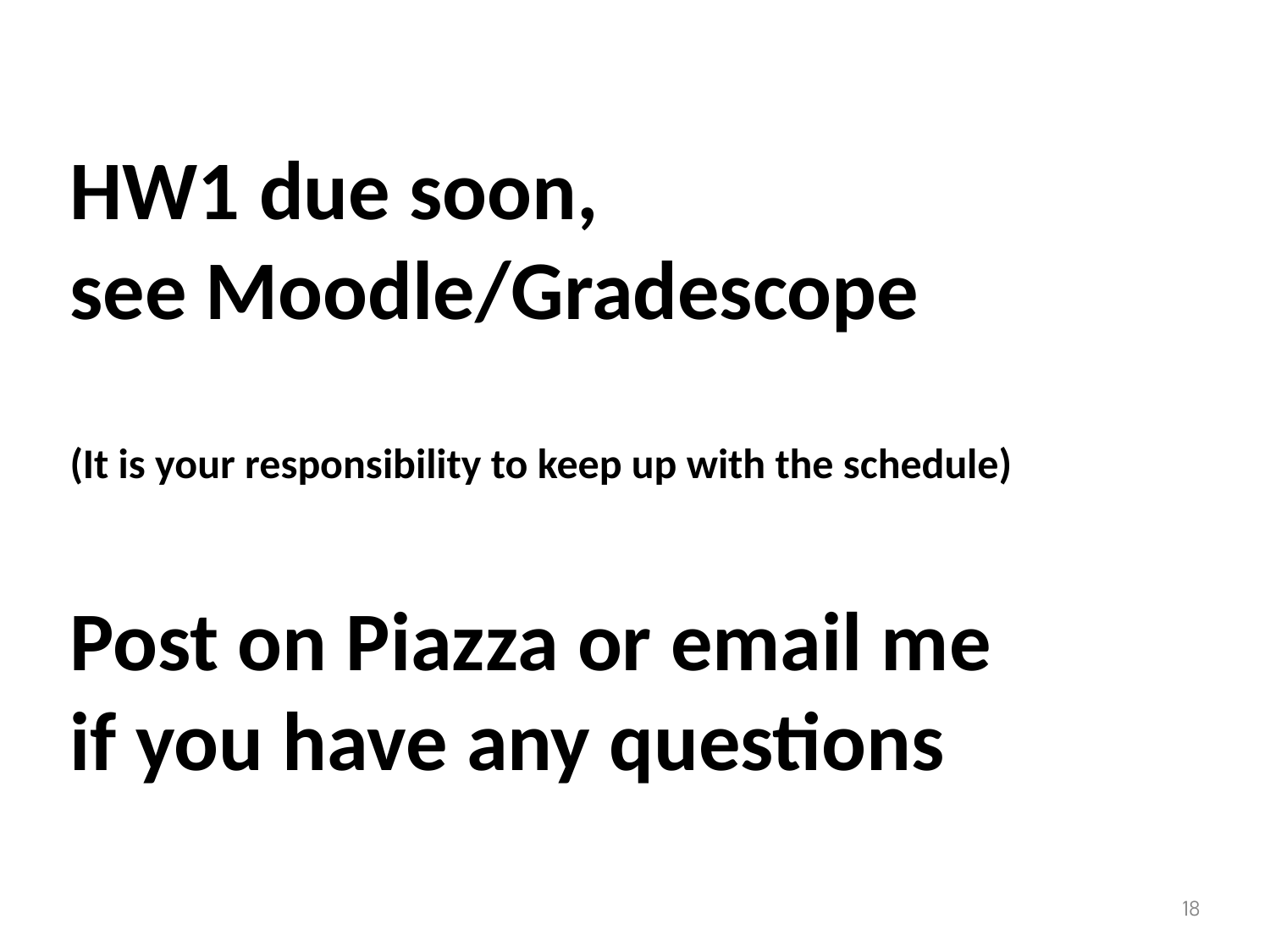

# HW1 due soon, see Moodle/Gradescope (It is your responsibility to keep up with the schedule) Post on Piazza or email me if you have any questions
18